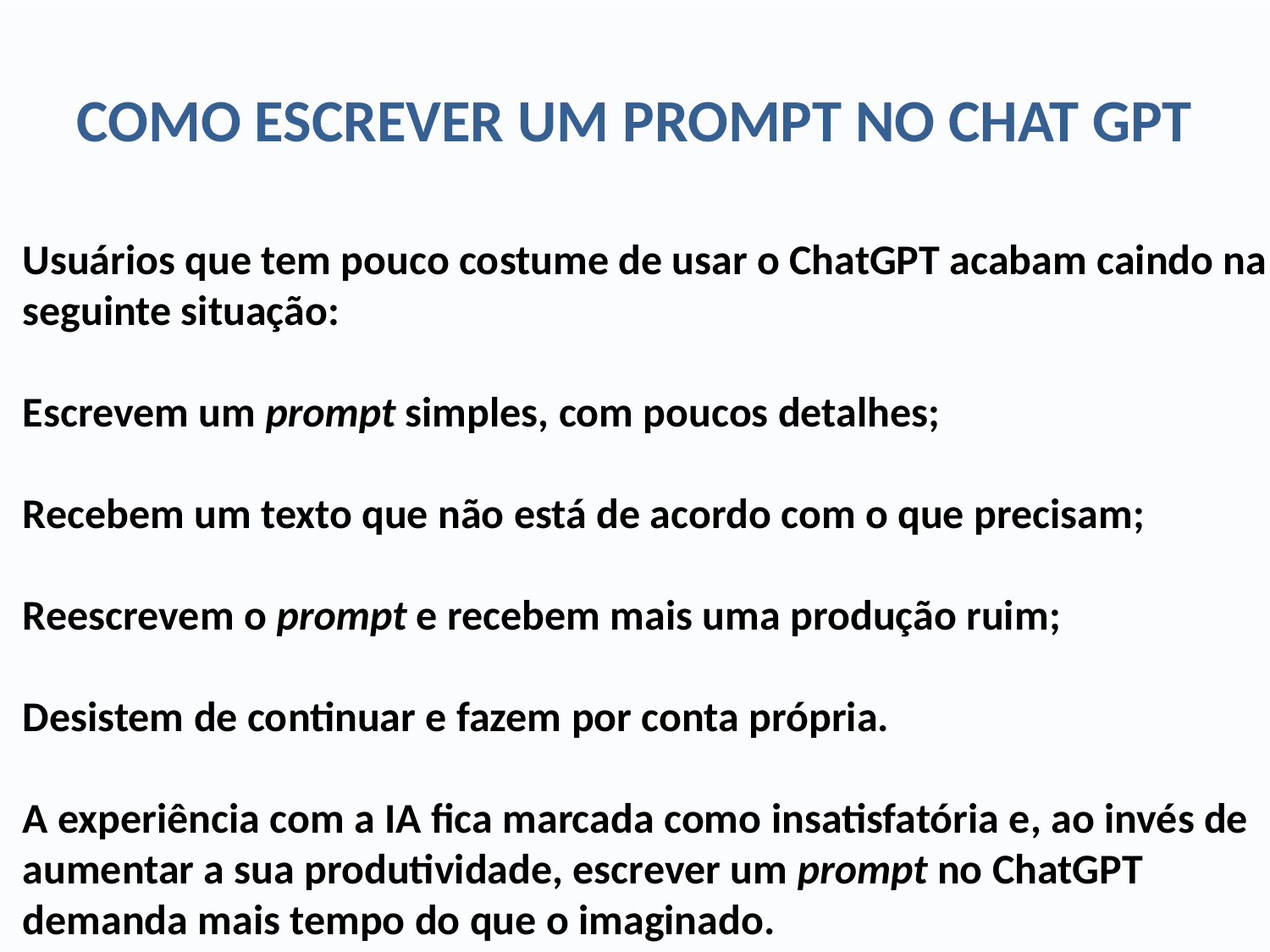

# COMO ESCREVER UM PROMPT NO CHAT GPT
Usuários que tem pouco costume de usar o ChatGPT acabam caindo na seguinte situação:

Escrevem um prompt simples, com poucos detalhes;

Recebem um texto que não está de acordo com o que precisam;

Reescrevem o prompt e recebem mais uma produção ruim;

Desistem de continuar e fazem por conta própria.

A experiência com a IA fica marcada como insatisfatória e, ao invés de aumentar a sua produtividade, escrever um prompt no ChatGPT demanda mais tempo do que o imaginado.